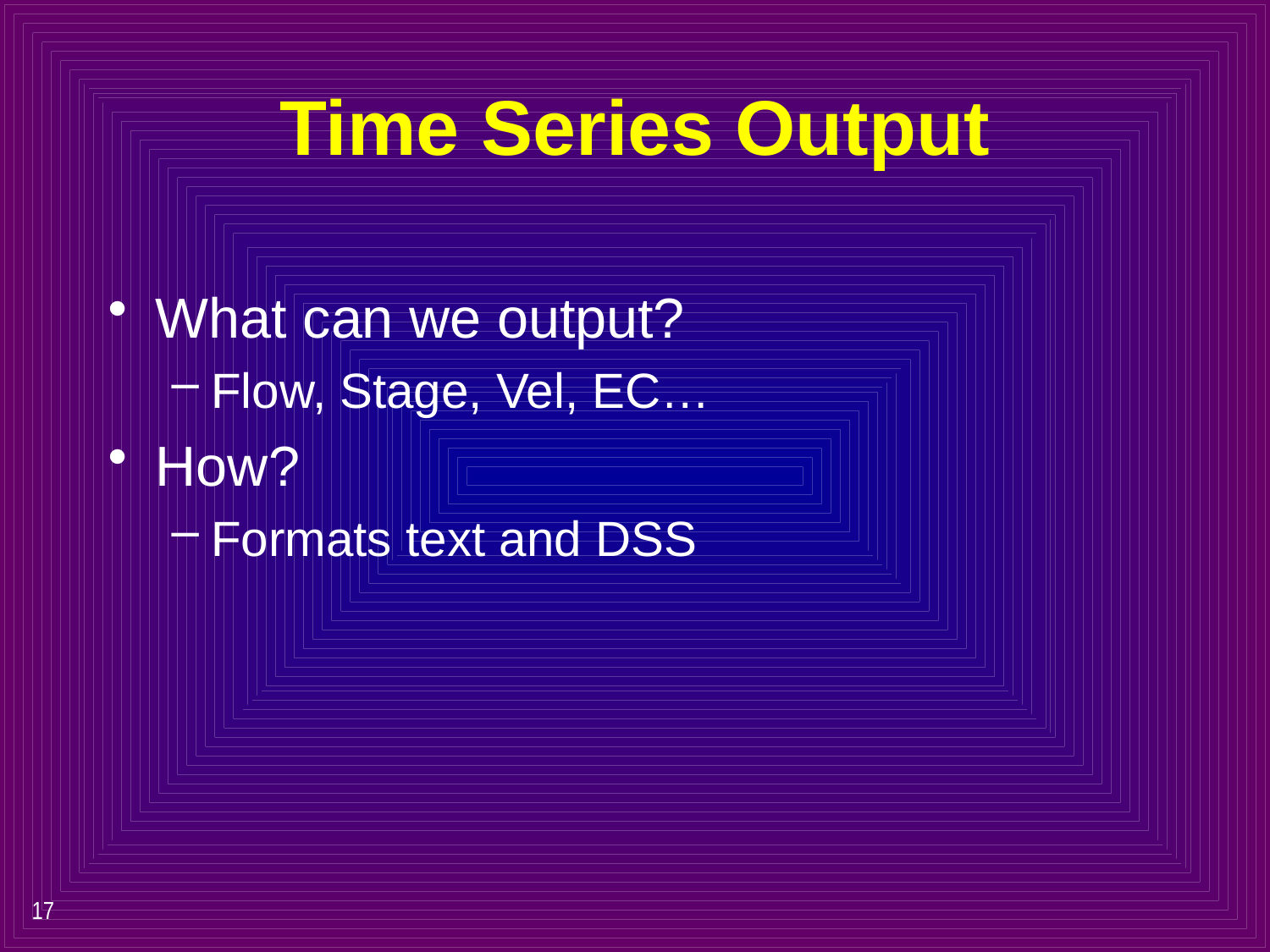

# Time Series Output
What can we output?
Flow, Stage, Vel, EC…
How?
Formats text and DSS
17